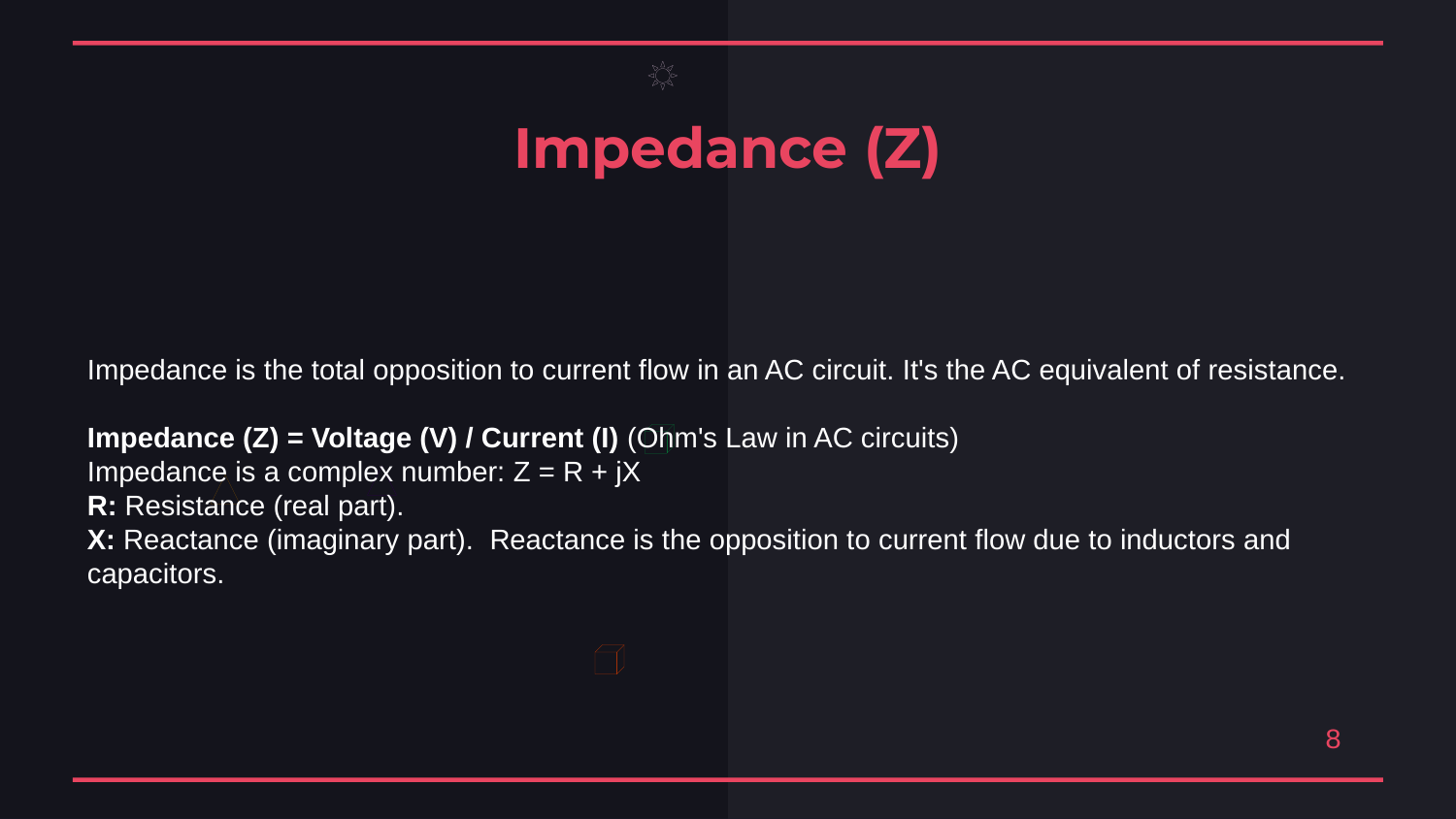

Impedance (Z)
Impedance is the total opposition to current flow in an AC circuit. It's the AC equivalent of resistance.

Impedance (Z) = Voltage (V) / Current (I) (Ohm's Law in AC circuits)
Impedance is a complex number: Z = R + jX
R: Resistance (real part).
X: Reactance (imaginary part).  Reactance is the opposition to current flow due to inductors and capacitors.

8